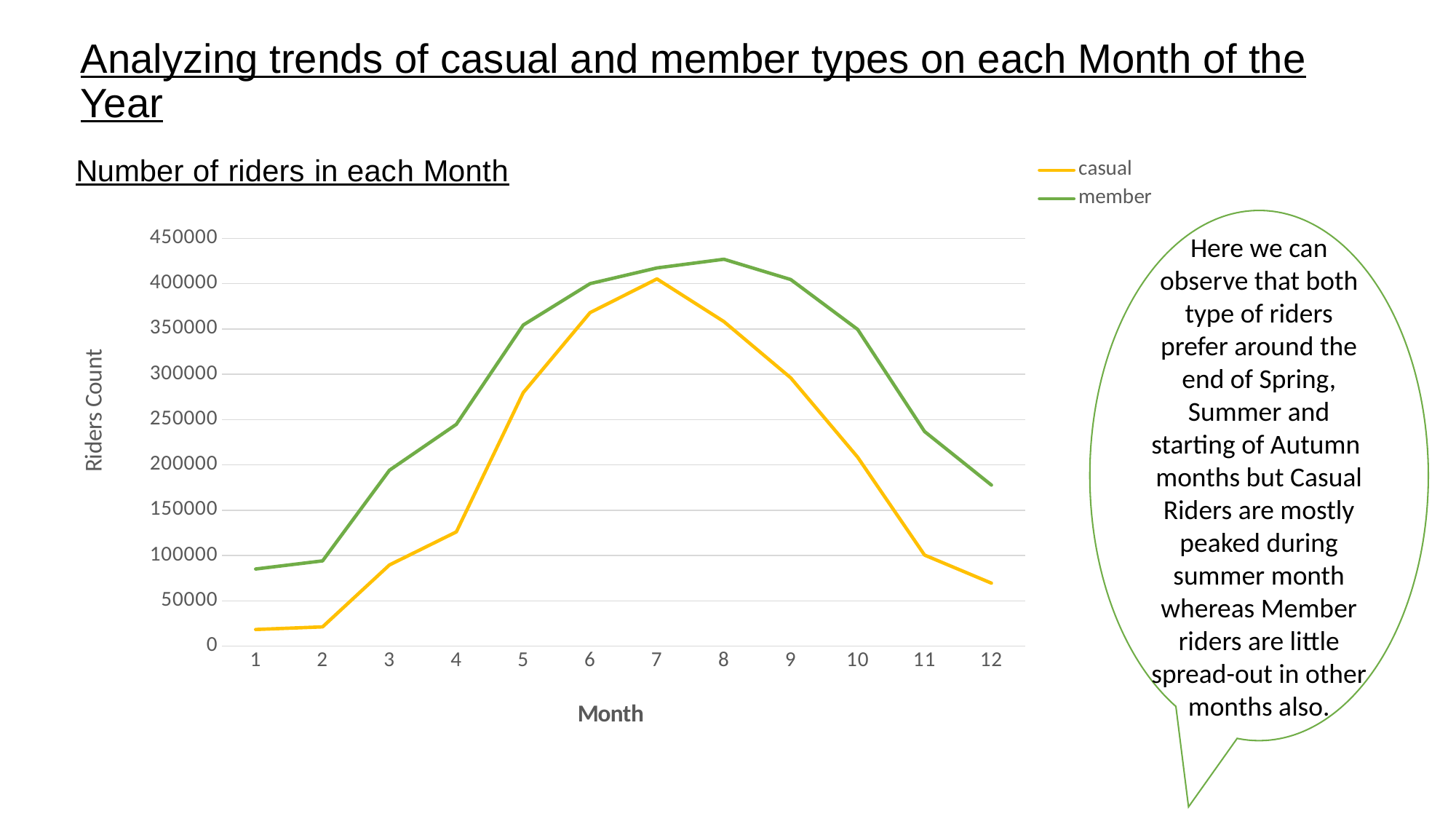

# Analyzing trends of casual and member types on each Month of the Year

### Chart: Number of riders in each Month

| Category |  |  |
|---|---|---|
| 1 | 18459.0 | 85219.0 |
| 2 | 21360.0 | 94171.0 |
| 3 | 89644.0 | 194131.0 |
| 4 | 126121.0 | 244810.0 |
| 5 | 279764.0 | 354371.0 |
| 6 | 368088.0 | 400060.0 |
| 7 | 405188.0 | 417352.0 |
| 8 | 358168.0 | 426920.0 |
| 9 | 296076.0 | 404550.0 |
| 10 | 208561.0 | 349546.0 |
| 11 | 100581.0 | 236915.0 |
| 12 | 69614.0 | 177781.0 |
Here we can observe that both type of riders prefer around the end of Spring, Summer and starting of Autumn  months but Casual Riders are mostly peaked during summer month whereas Member riders are little spread-out in other months also.